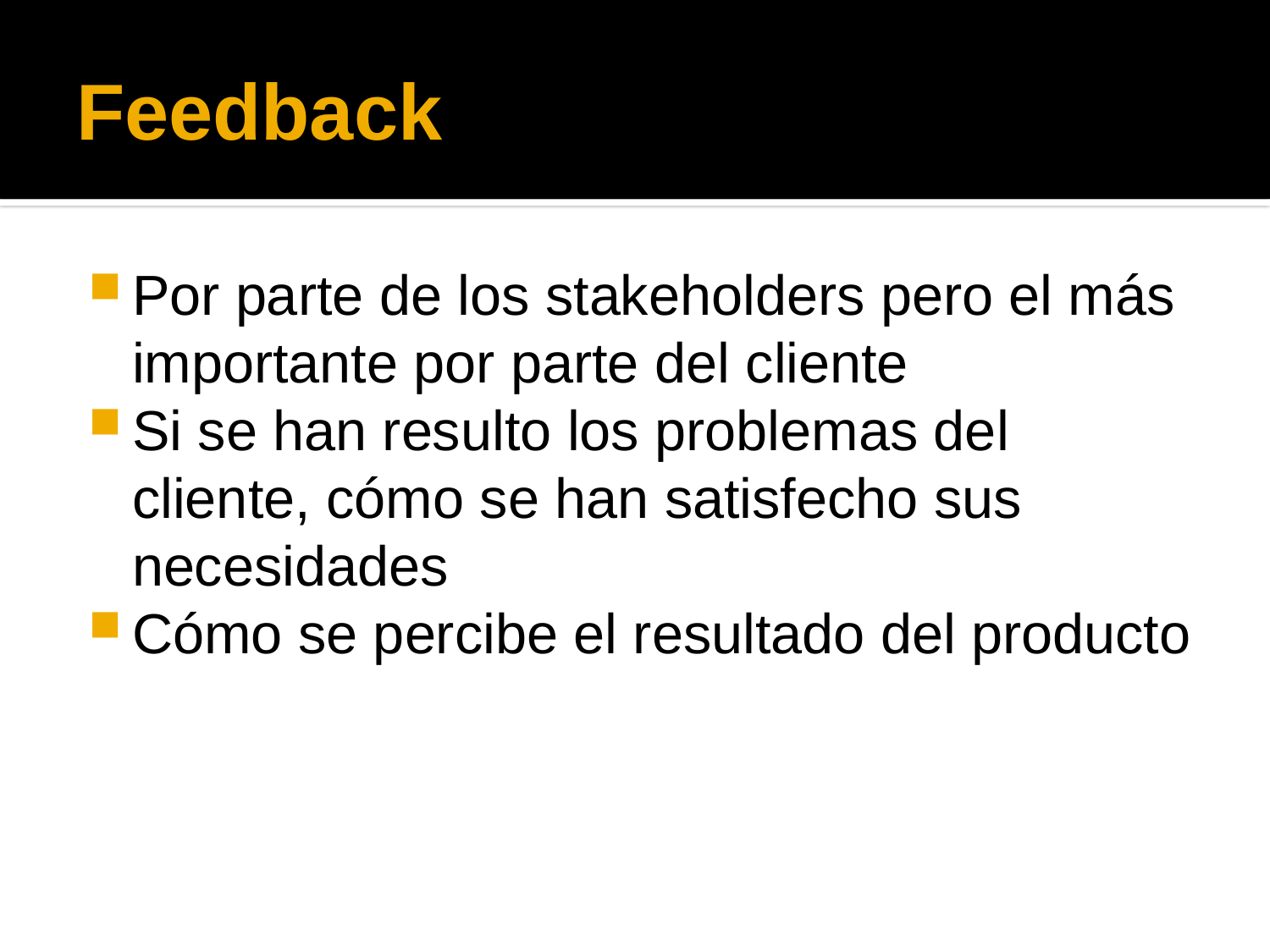

# Feedback
Por parte de los stakeholders pero el más importante por parte del cliente
Si se han resulto los problemas del cliente, cómo se han satisfecho sus necesidades
Cómo se percibe el resultado del producto